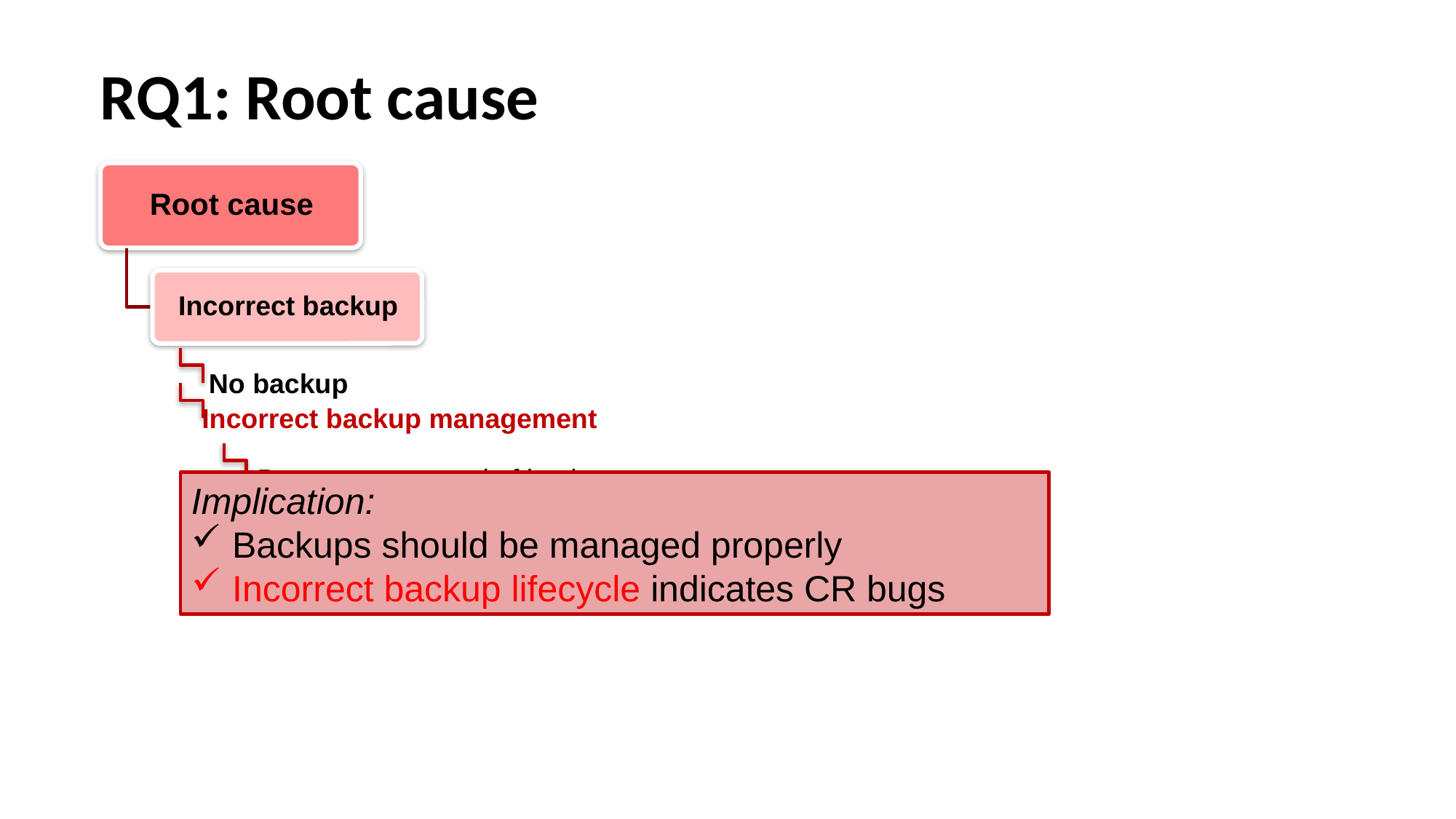

# RQ1: Root cause
Root cause
Incorrect backup
No backup
Incorrect backup management
Premature removal of backups
Implication:
Backups should be managed properly
Incorrect backup lifecycle indicates CR bugs
Incorrect backup updates
Backups are not updated in an atomic way
Update logic is incorrectly implemented